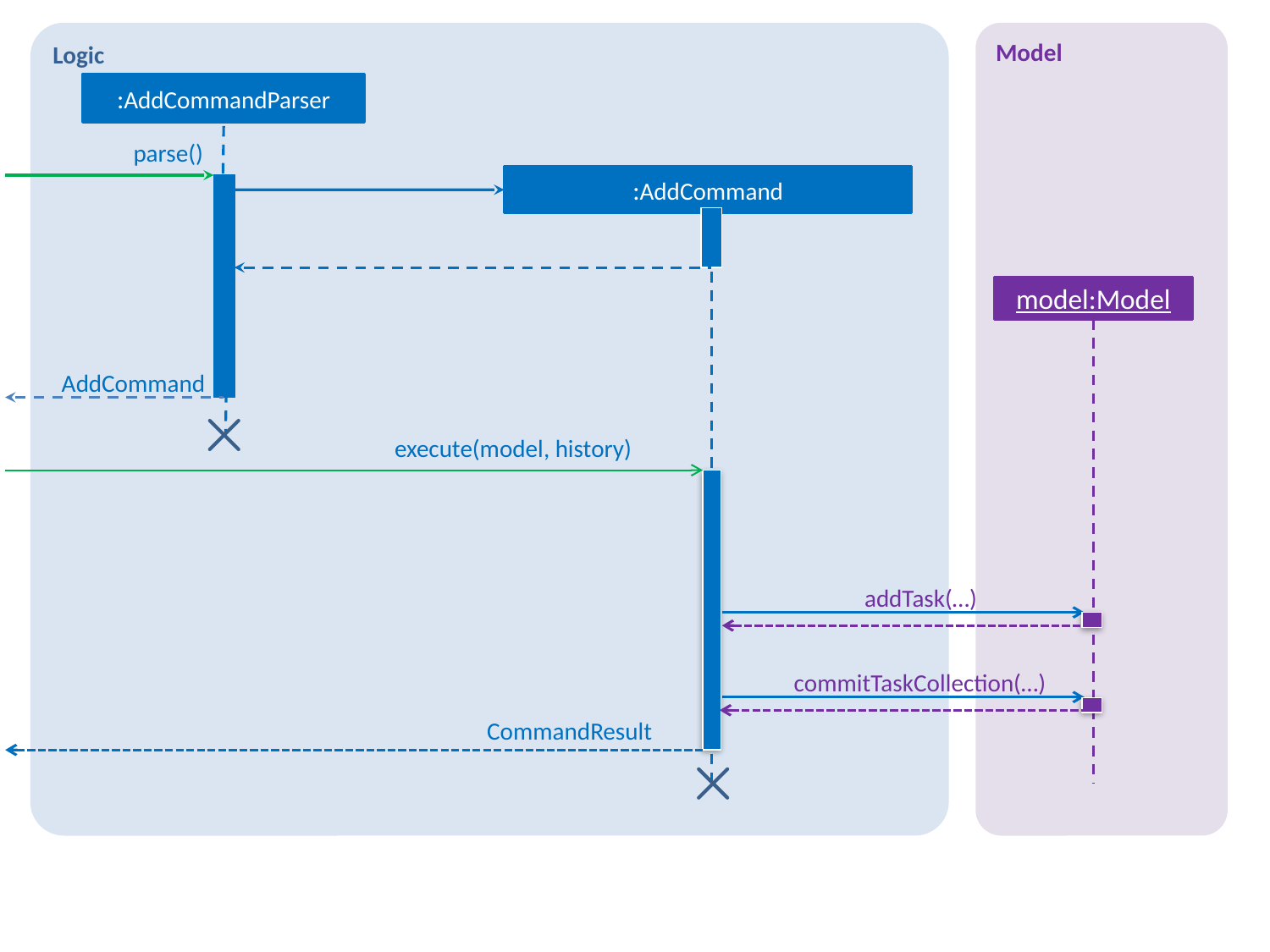

Logic
Model
:AddCommandParser
parse()

:AddCommand

model:Model
AddCommand

execute(model, history)

addTask(…)

commitTaskCollection(…)

CommandResult